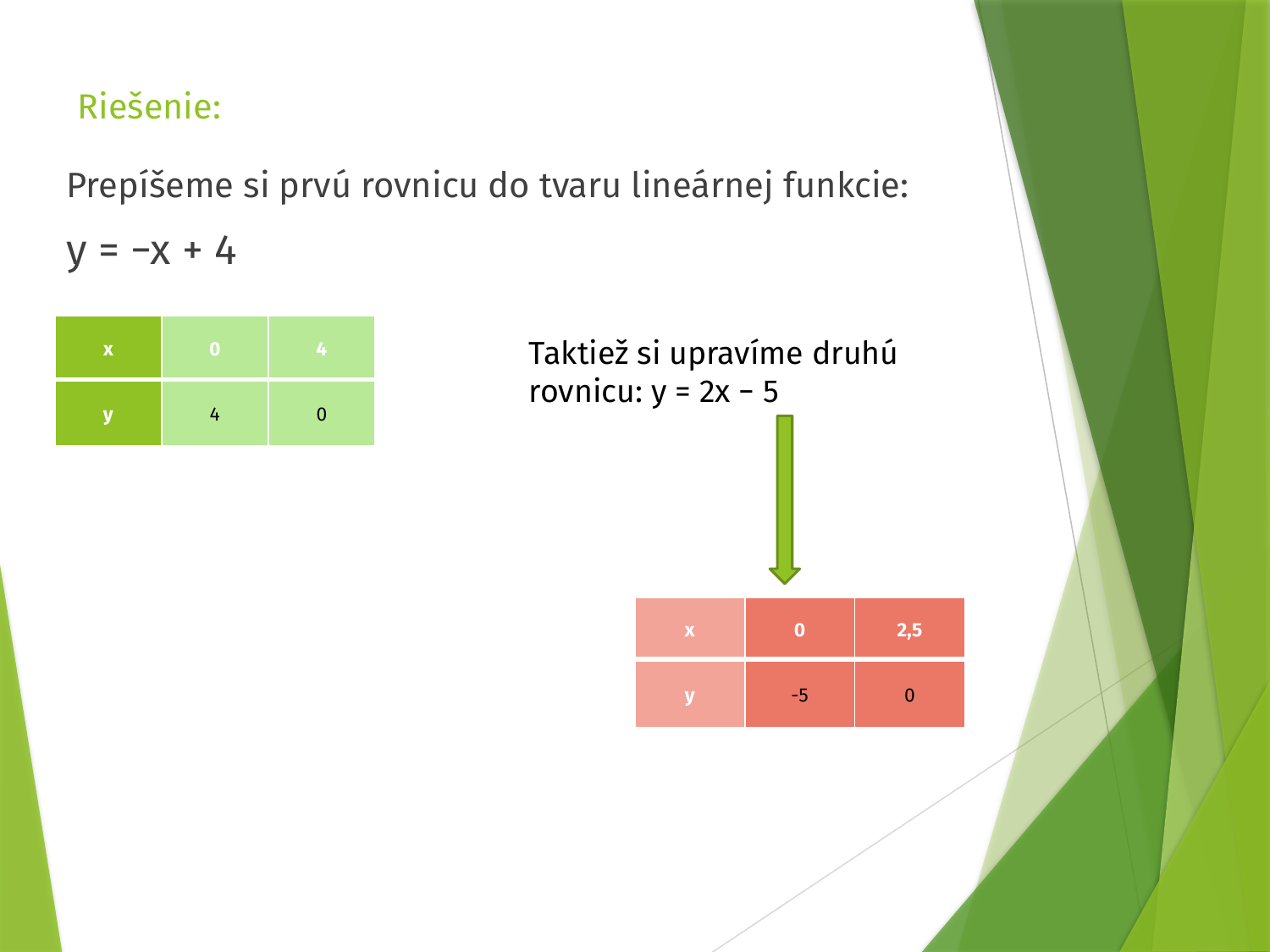

# Riešenie:
Prepíšeme si prvú rovnicu do tvaru lineárnej funkcie:
y = −x + 4

| x | 0 | 4 |
| --- | --- | --- |
| y | 4 | 0 |
Taktiež si upravíme druhú rovnicu: y = 2x − 5

| x | 0 | 2,5 |
| --- | --- | --- |
| y | -5 | 0 |